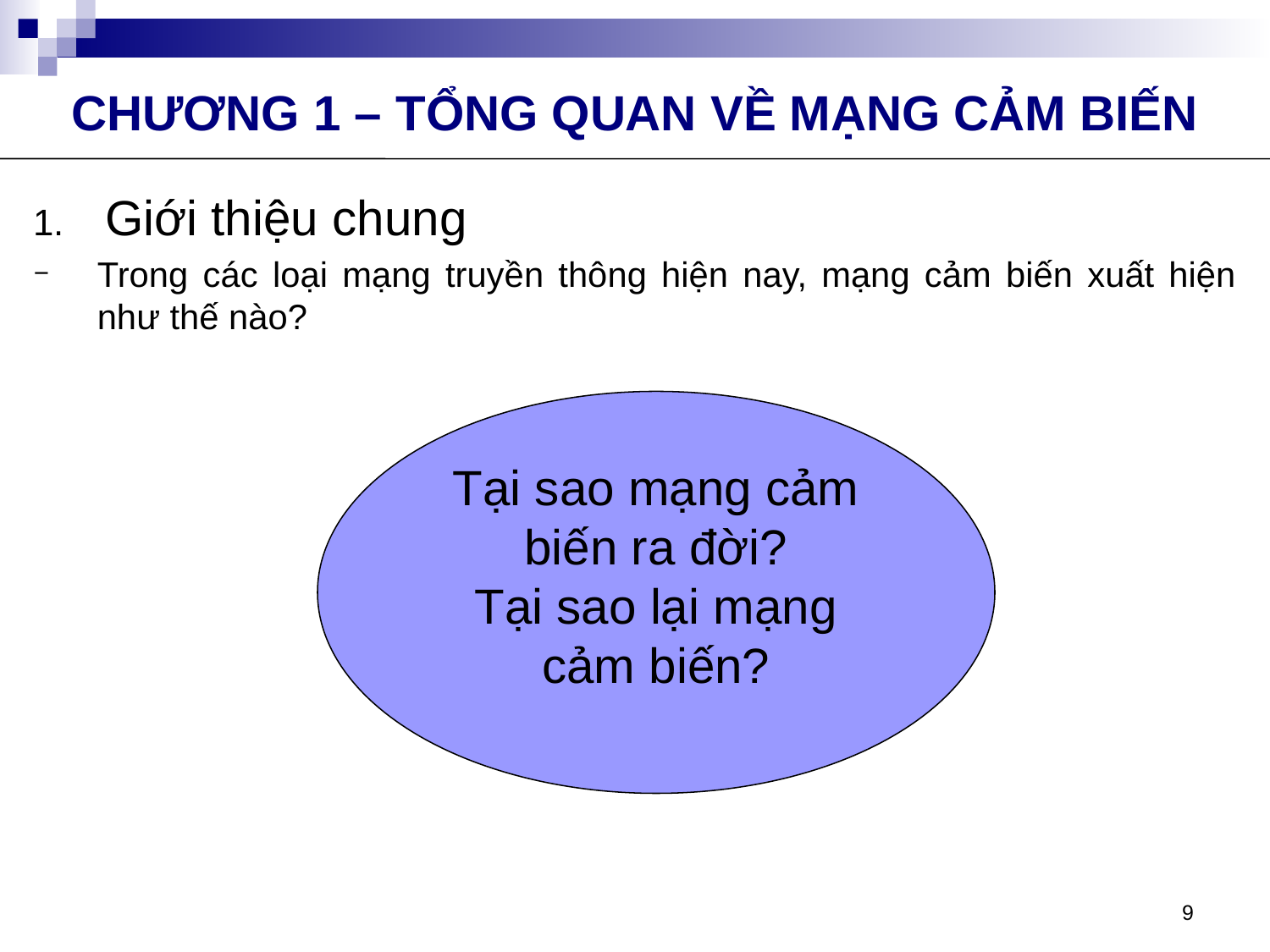

CHƯƠNG 1 – TỔNG QUAN VỀ MẠNG CẢM BIẾN

Giới thiệu chung
Trong các loại mạng truyền thông hiện nay, mạng cảm biến xuất hiện như thế nào?

Tại sao mạng cảm biến ra đời?
Tại sao lại mạng cảm biến?
9